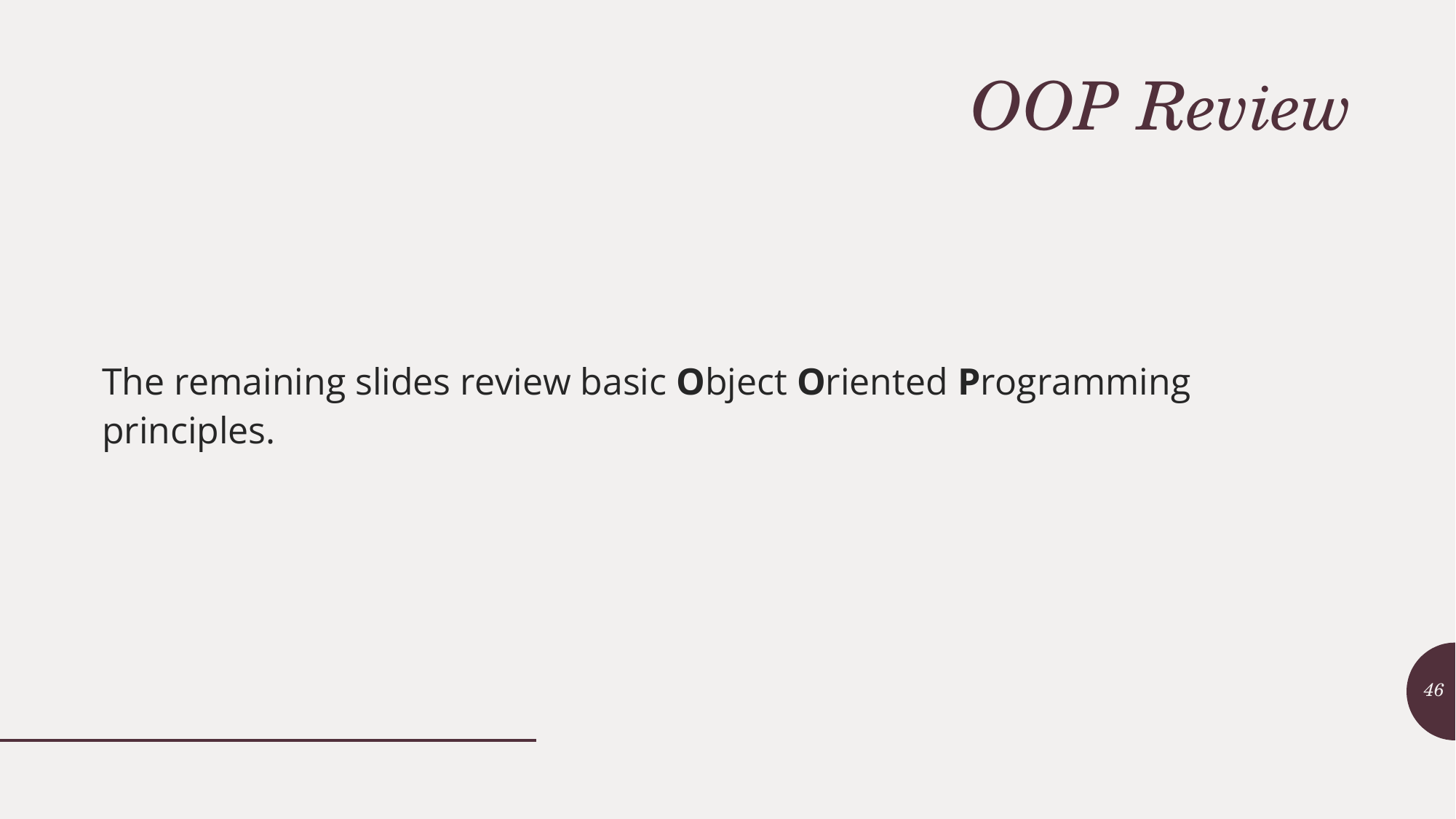

# OOP Review

The remaining slides review basic Object Oriented Programming principles.
46